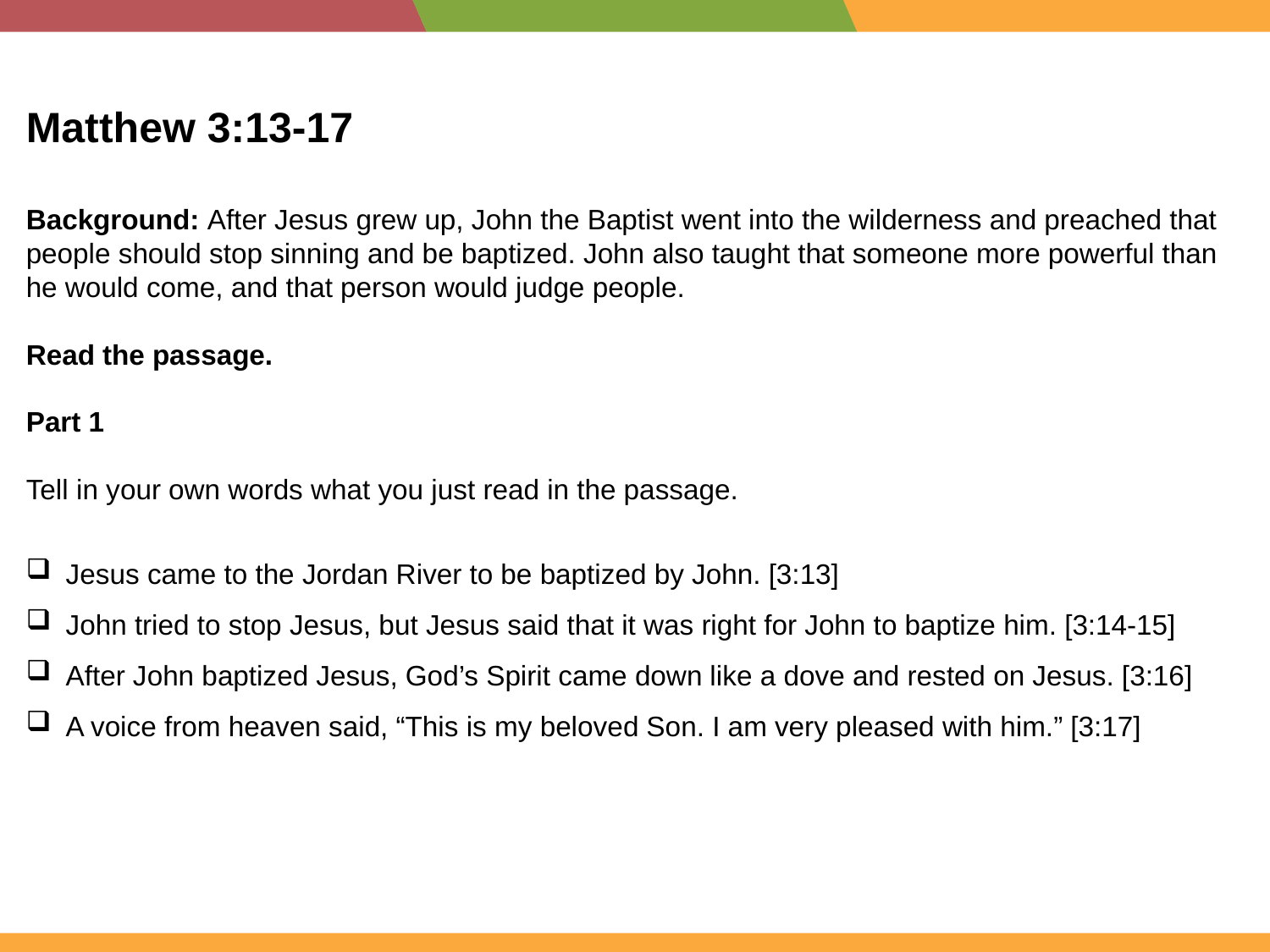

Matthew 3:13-17

Background: After Jesus grew up, John the Baptist went into the wilderness and preached that people should stop sinning and be baptized. John also taught that someone more powerful than he would come, and that person would judge people.

Read the passage.

Part 1

Tell in your own words what you just read in the passage.

Jesus came to the Jordan River to be baptized by John. [3:13]
John tried to stop Jesus, but Jesus said that it was right for John to baptize him. [3:14-15]
After John baptized Jesus, God’s Spirit came down like a dove and rested on Jesus. [3:16]
A voice from heaven said, “This is my beloved Son. I am very pleased with him.” [3:17]